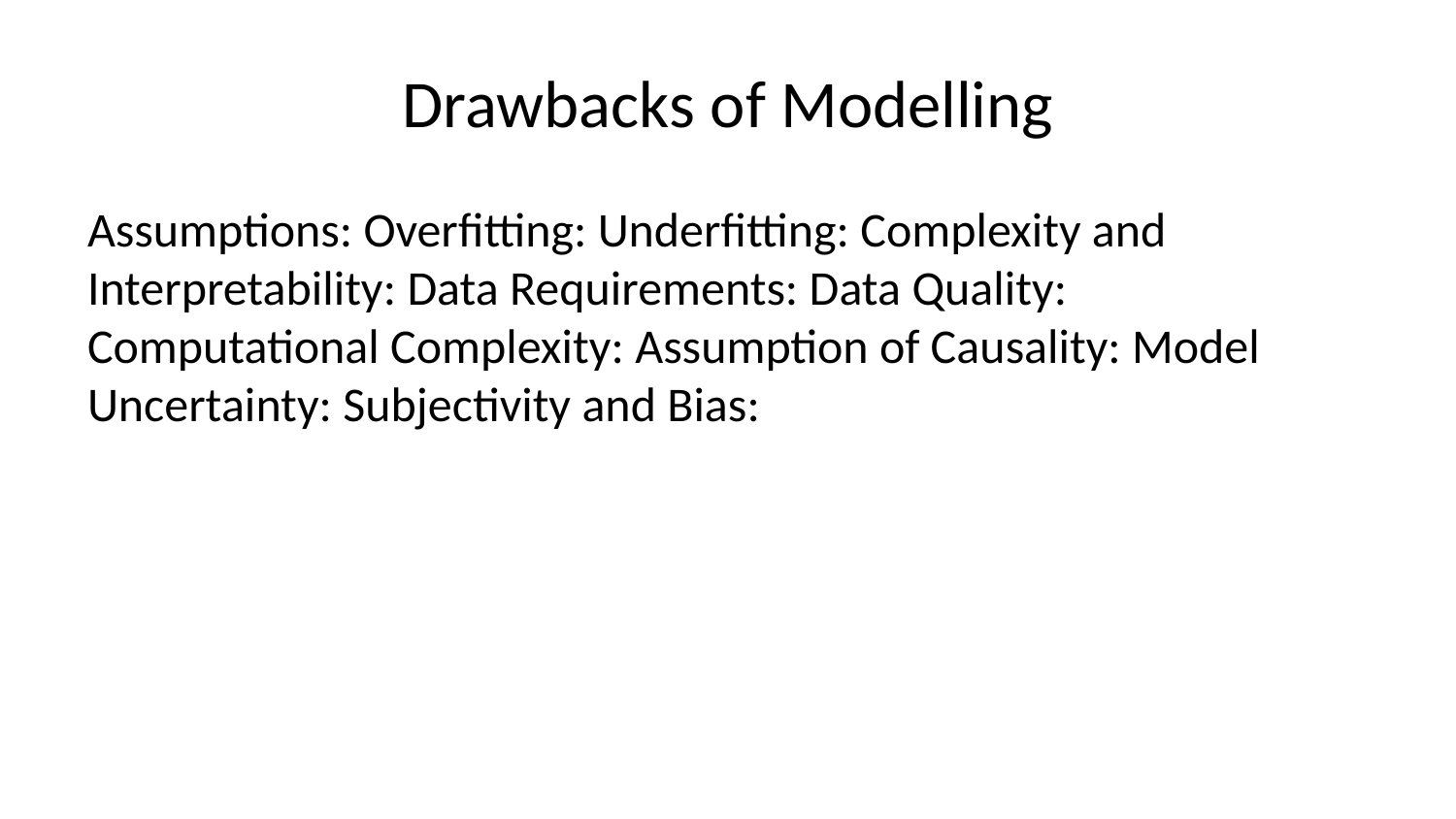

# Drawbacks of Modelling
Assumptions: Overfitting: Underfitting: Complexity and Interpretability: Data Requirements: Data Quality: Computational Complexity: Assumption of Causality: Model Uncertainty: Subjectivity and Bias: